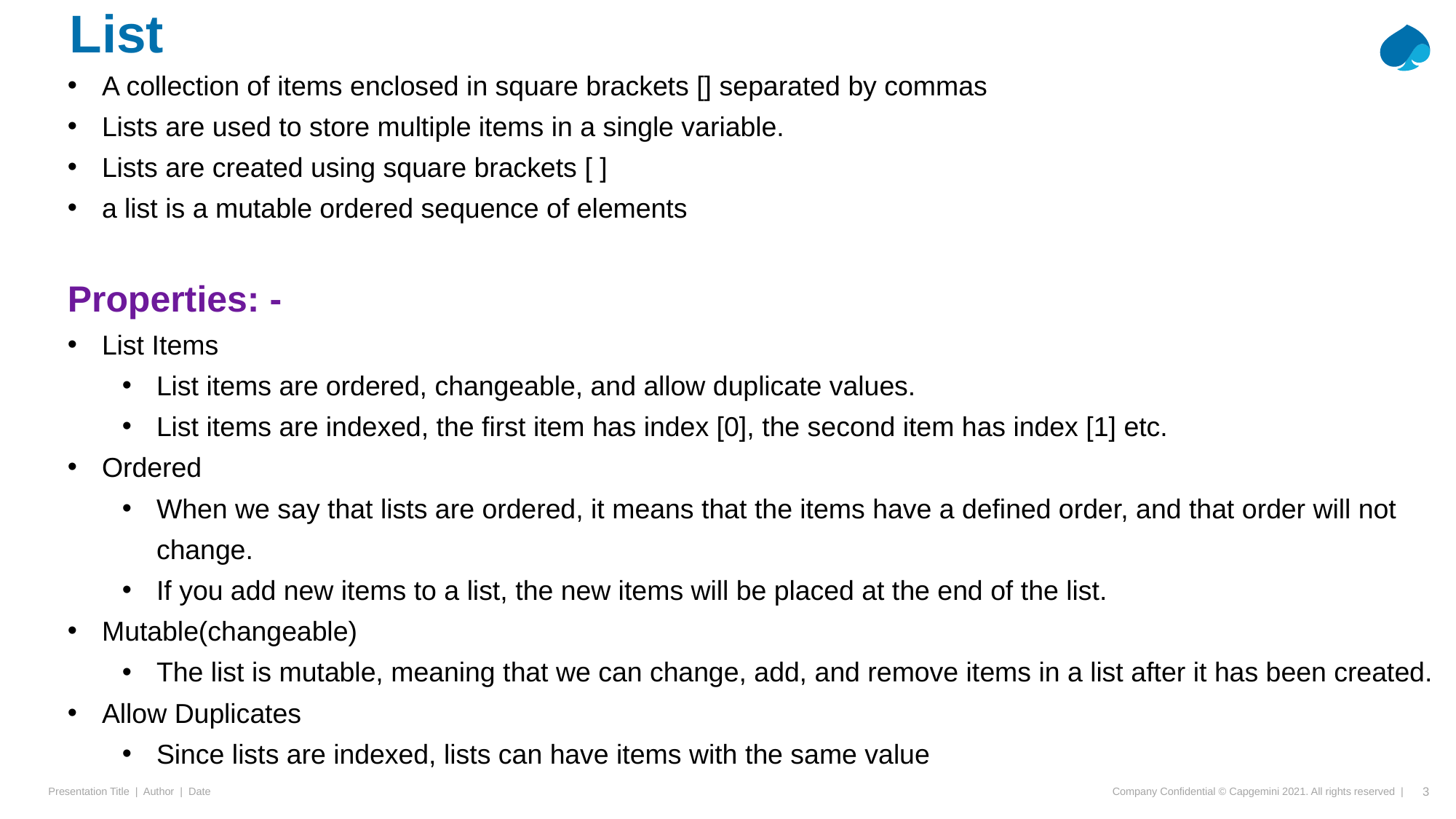

List
A collection of items enclosed in square brackets [] separated by commas
Lists are used to store multiple items in a single variable.
Lists are created using square brackets [ ]
a list is a mutable ordered sequence of elements

Properties: -
List Items
List items are ordered, changeable, and allow duplicate values.
List items are indexed, the first item has index [0], the second item has index [1] etc.
Ordered
When we say that lists are ordered, it means that the items have a defined order, and that order will not change.
If you add new items to a list, the new items will be placed at the end of the list.
Mutable(changeable)
The list is mutable, meaning that we can change, add, and remove items in a list after it has been created.
Allow Duplicates
Since lists are indexed, lists can have items with the same value